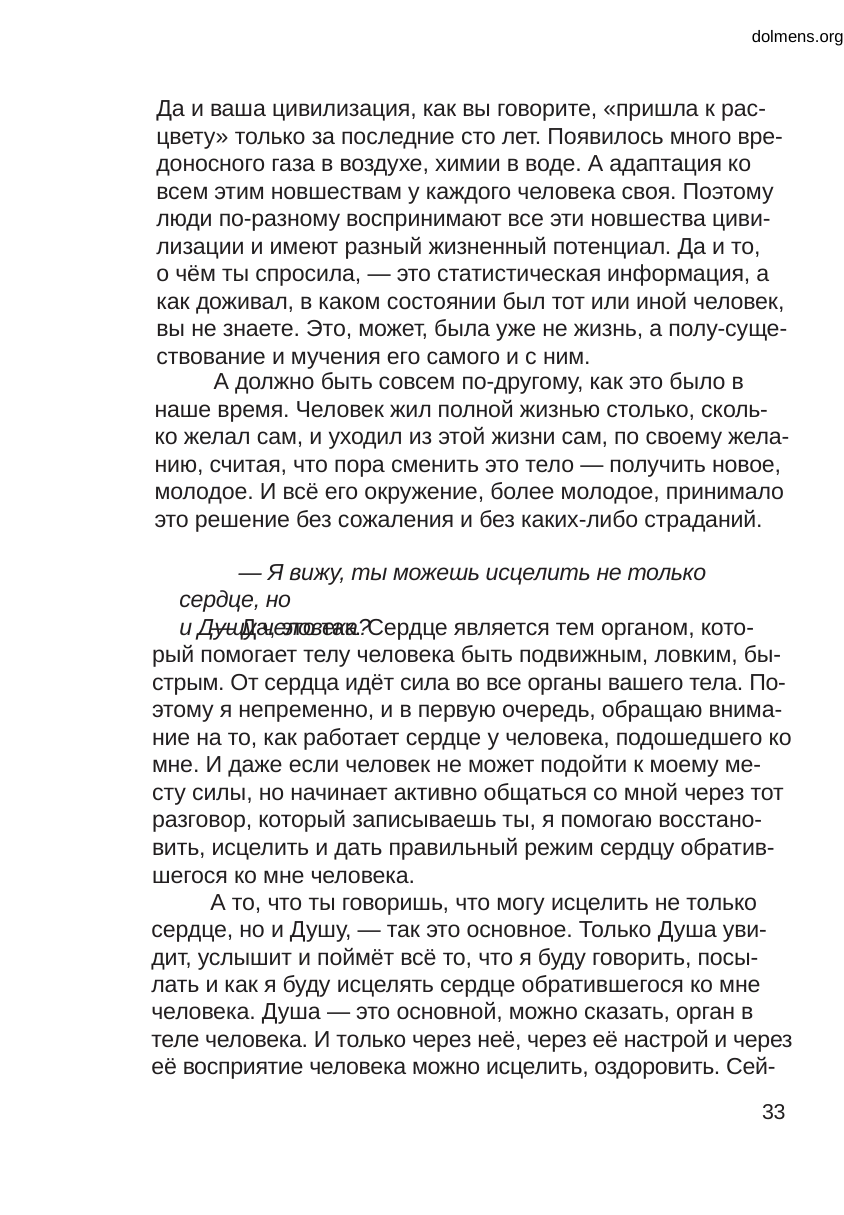

dolmens.org

Да и ваша цивилизация, как вы говорите, «пришла к рас-
цвету» только за последние сто лет. Появилось много вре-
доносного газа в воздухе, химии в воде. А адаптация ко
всем этим новшествам у каждого человека своя. Поэтому
люди по-разному воспринимают все эти новшества циви-
лизации и имеют разный жизненный потенциал. Да и то,
о чём ты спросила, — это статистическая информация, а
как доживал, в каком состоянии был тот или иной человек,
вы не знаете. Это, может, была уже не жизнь, а полу-суще-
ствование и мучения его самого и с ним.

А должно быть совсем по-другому, как это было в
наше время. Человек жил полной жизнью столько, сколь-
ко желал сам, и уходил из этой жизни сам, по своему жела-
нию, считая, что пора сменить это тело — получить новое,
молодое. И всё его окружение, более молодое, принимало
это решение без сожаления и без каких-либо страданий.

— Я вижу, ты можешь исцелить не только сердце, но
и Душу человека?

— Да, это так. Сердце является тем органом, кото-
рый помогает телу человека быть подвижным, ловким, бы-
стрым. От сердца идёт сила во все органы вашего тела. По-
этому я непременно, и в первую очередь, обращаю внима-
ние на то, как работает сердце у человека, подошедшего ко
мне. И даже если человек не может подойти к моему ме-
сту силы, но начинает активно общаться со мной через тот
разговор, который записываешь ты, я помогаю восстано-
вить, исцелить и дать правильный режим сердцу обратив-
шегося ко мне человека.

А то, что ты говоришь, что могу исцелить не только
сердце, но и Душу, — так это основное. Только Душа уви-
дит, услышит и поймёт всё то, что я буду говорить, посы-
лать и как я буду исцелять сердце обратившегося ко мне
человека. Душа — это основной, можно сказать, орган в
теле человека. И только через неё, через её настрой и через
её восприятие человека можно исцелить, оздоровить. Сей-

33